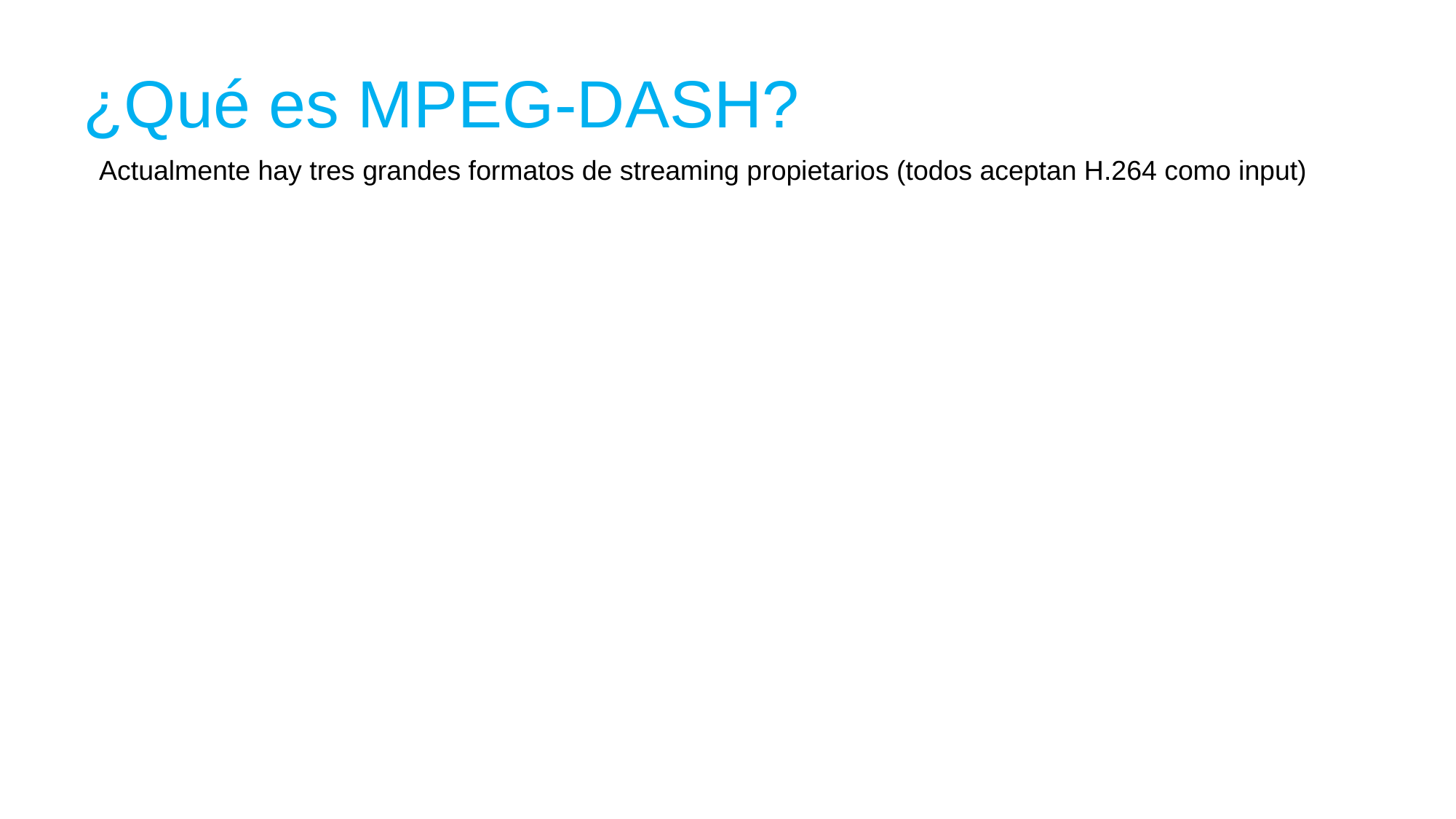

# ¿Qué es MPEG-DASH?
Actualmente hay tres grandes formatos de streaming propietarios (todos aceptan H.264 como input)